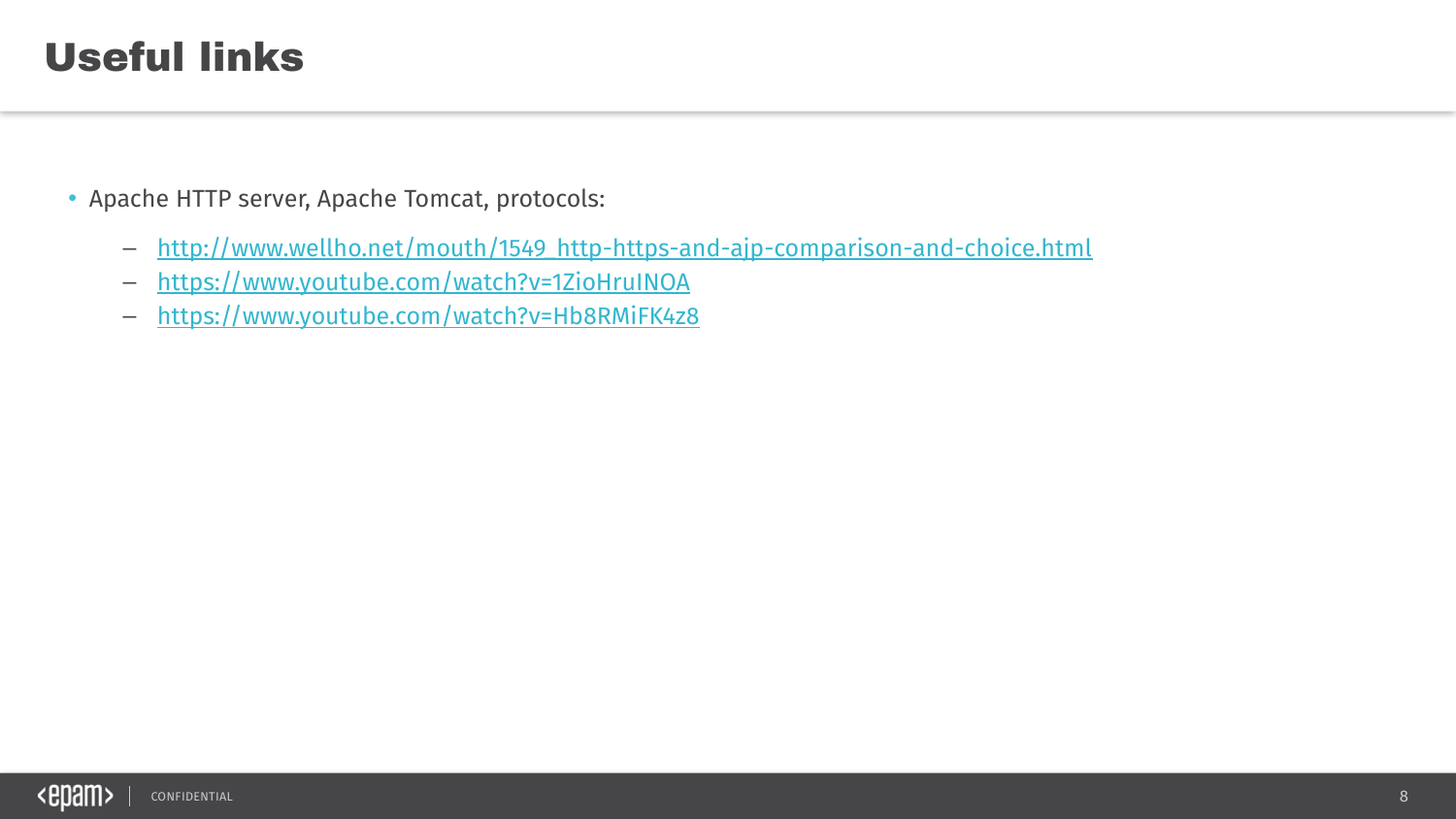

Useful links
Apache HTTP server, Apache Tomcat, protocols:
http://www.wellho.net/mouth/1549_http-https-and-ajp-comparison-and-choice.html
https://www.youtube.com/watch?v=1ZioHruINOA
https://www.youtube.com/watch?v=Hb8RMiFK4z8